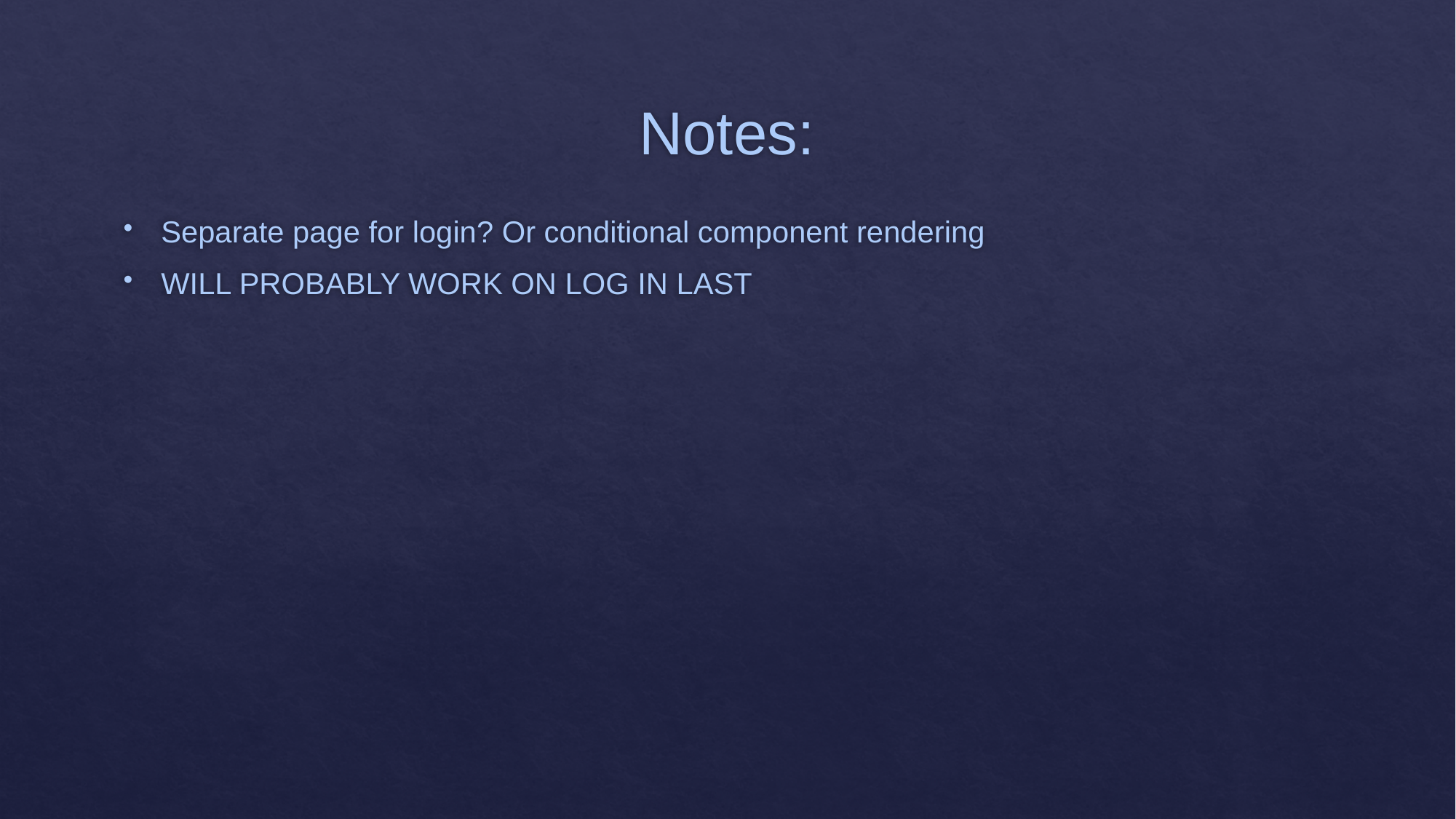

# Notes:
Separate page for login? Or conditional component rendering
WILL PROBABLY WORK ON LOG IN LAST